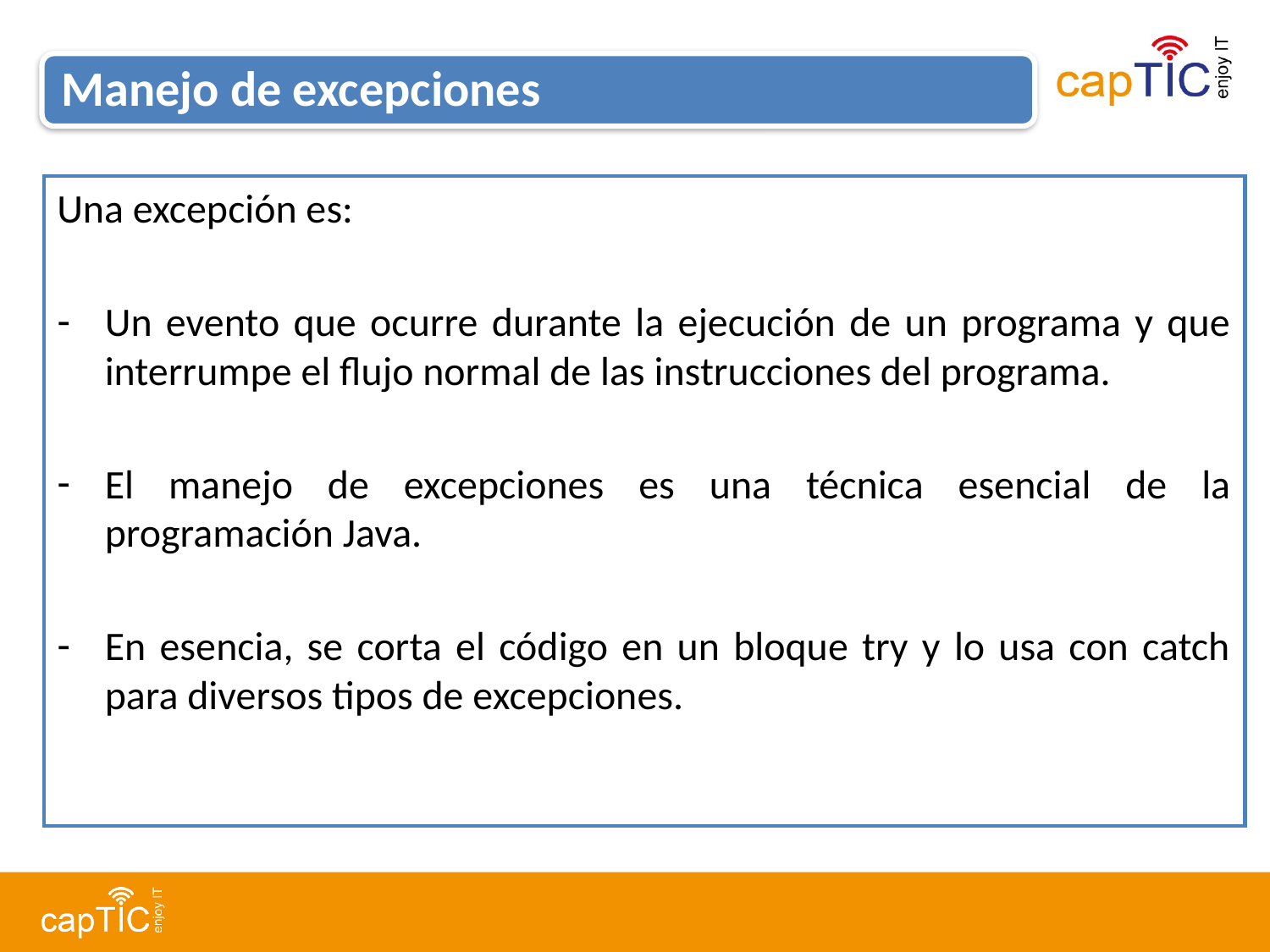

Manejo de excepciones
Una excepción es:

Un evento que ocurre durante la ejecución de un programa y que interrumpe el flujo normal de las instrucciones del programa.

El manejo de excepciones es una técnica esencial de la programación Java.

En esencia, se corta el código en un bloque try y lo usa con catch para diversos tipos de excepciones.